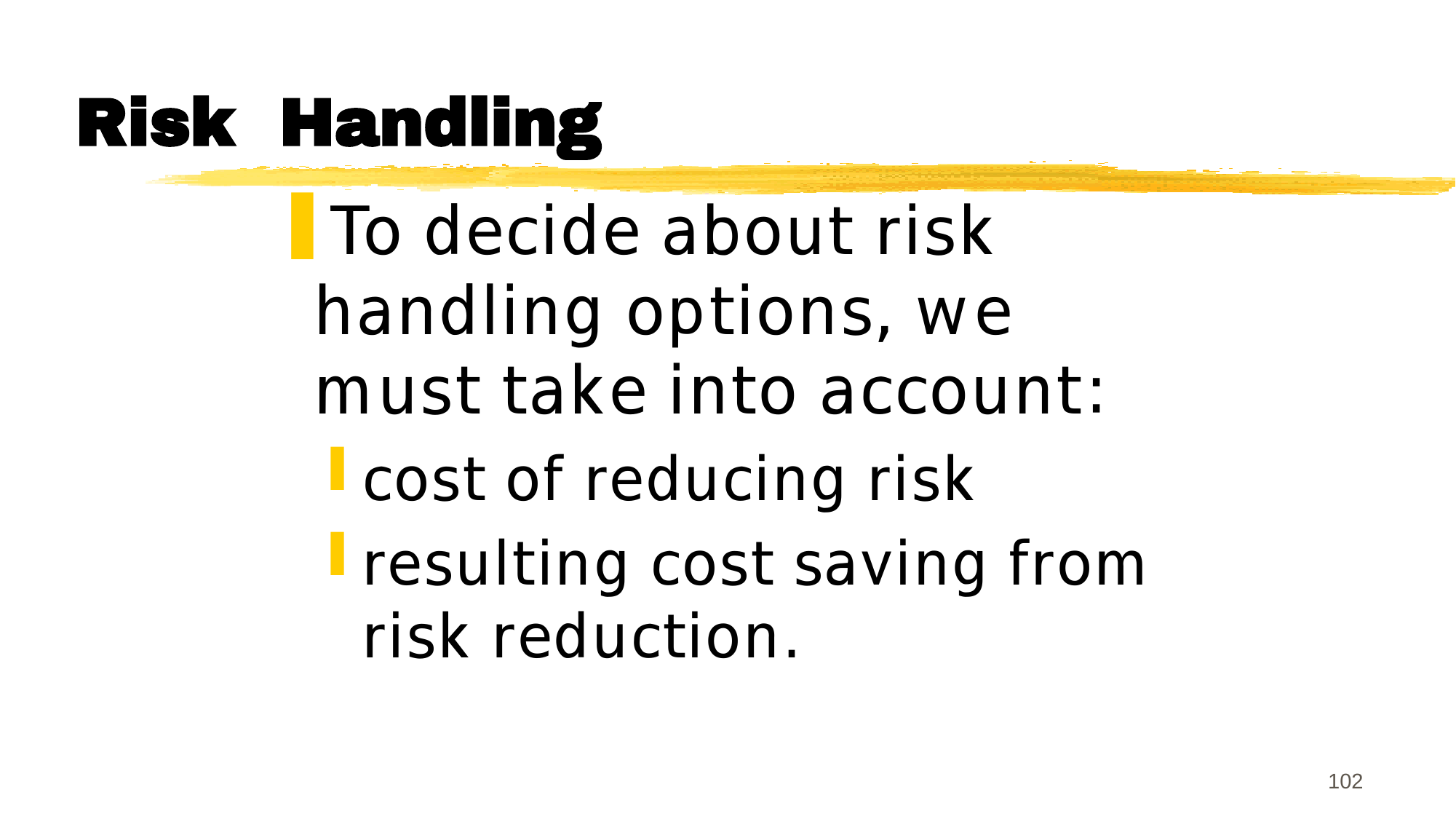

# Risk  Handling
To decide about risk handling options, we must take into account:
cost of reducing risk
resulting cost saving from risk reduction.
102